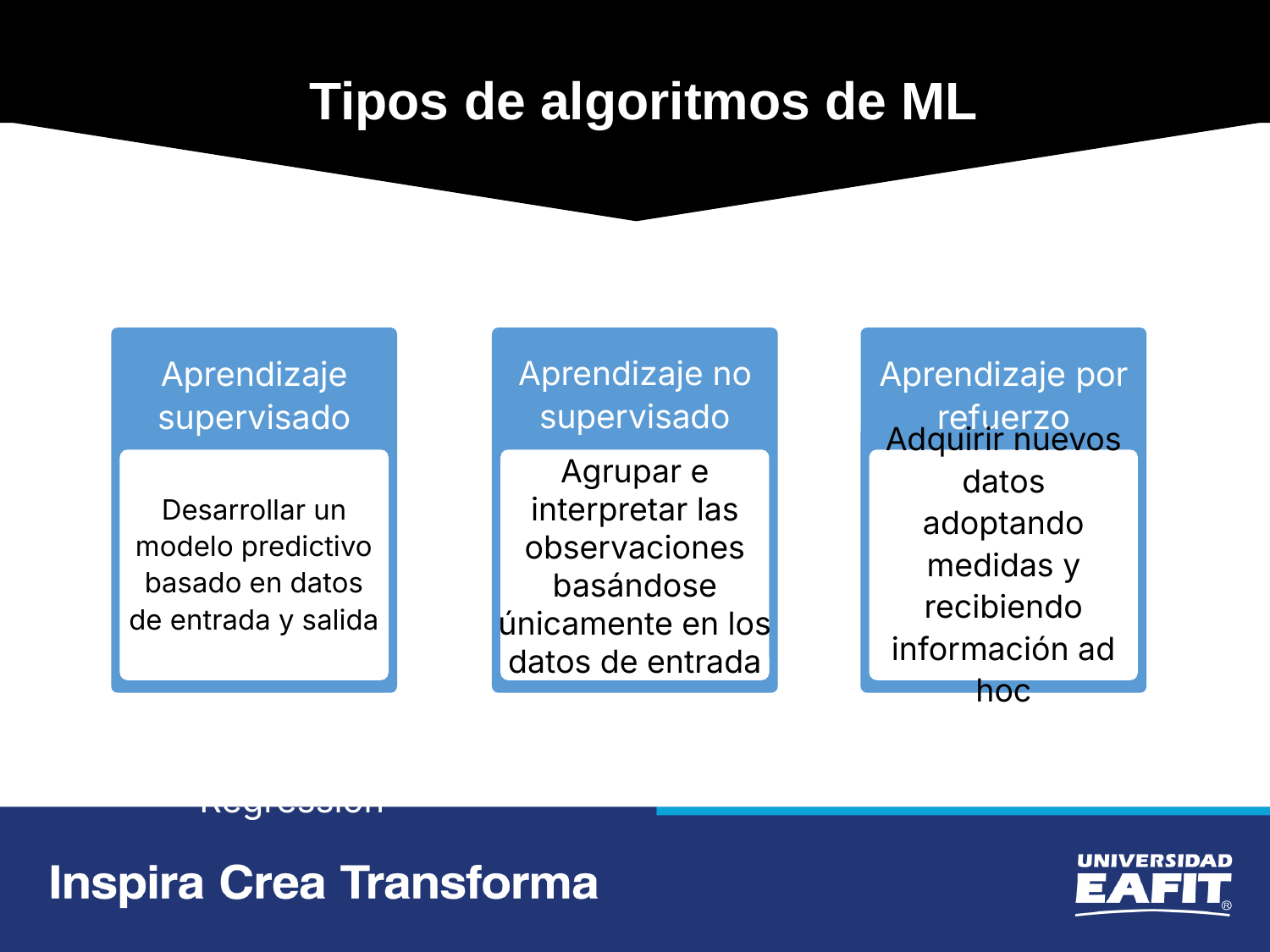

Tipos de algoritmos de ML

Aprendizaje
supervisado
Aprendizaje no supervisado
Aprendizaje por refuerzo

Desarrollar un modelo predictivo basado en datos de entrada y salida
Adquirir nuevos datos adoptando medidas y recibiendo información ad hoc
Agrupar e interpretar las observaciones basándose únicamente en los datos de entrada
Regression